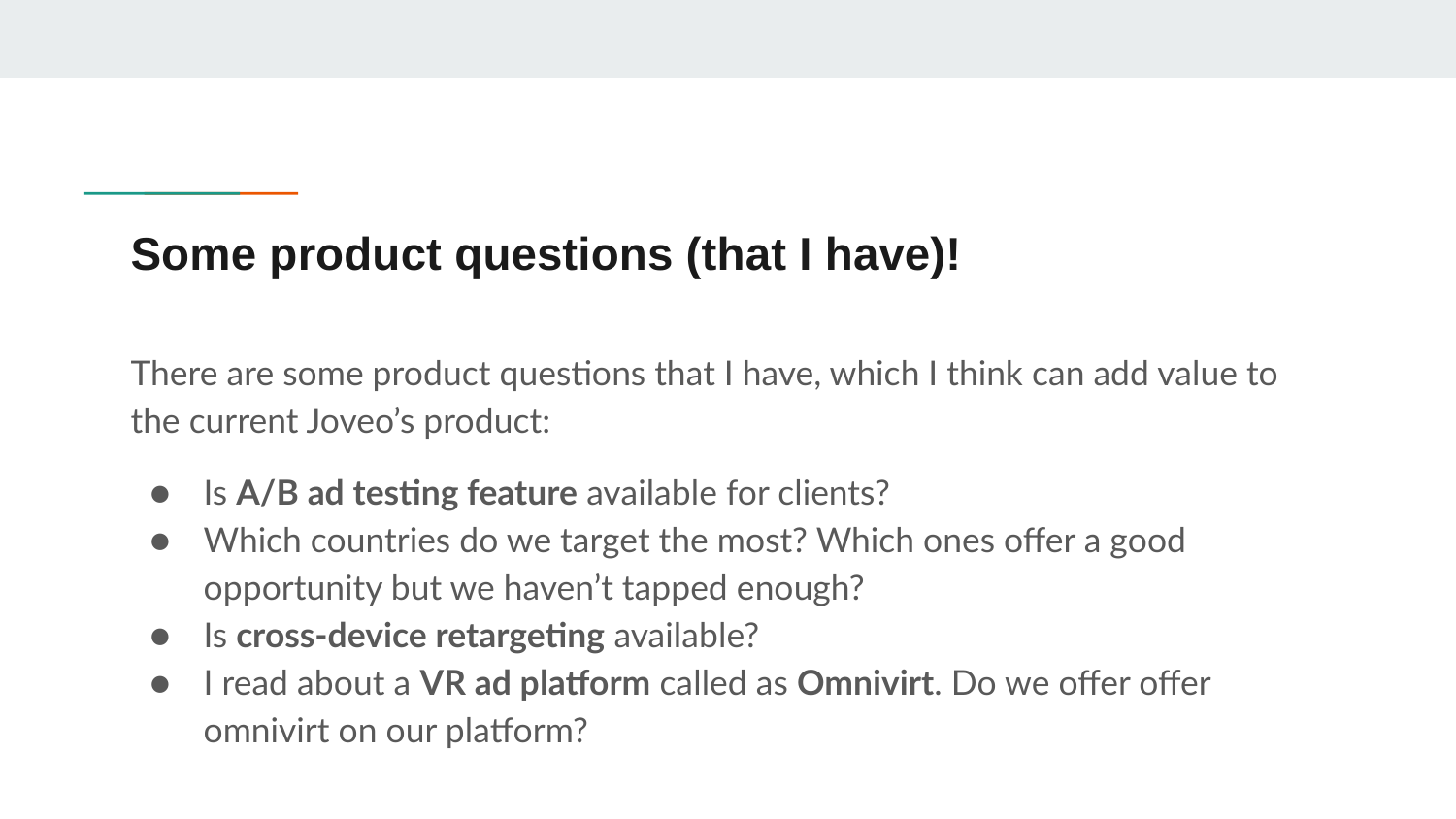

# Some product questions (that I have)!
There are some product questions that I have, which I think can add value to the current Joveo’s product:
Is A/B ad testing feature available for clients?
Which countries do we target the most? Which ones offer a good opportunity but we haven’t tapped enough?
Is cross-device retargeting available?
I read about a VR ad platform called as Omnivirt. Do we offer offer omnivirt on our platform?